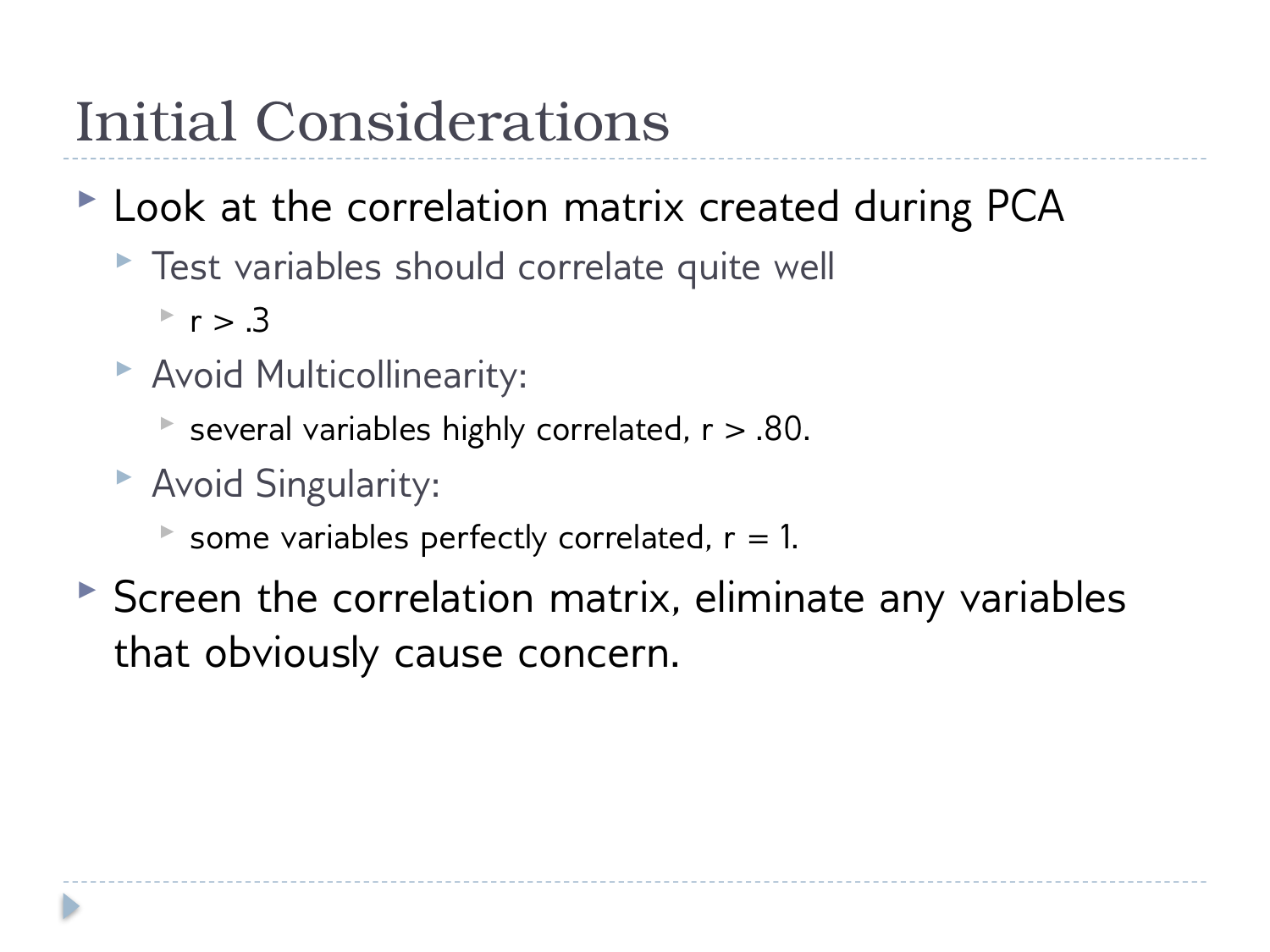

# Initial Considerations
Look at the correlation matrix created during PCA
Test variables should correlate quite well
r > .3
Avoid Multicollinearity:
several variables highly correlated, r > .80.
Avoid Singularity:
some variables perfectly correlated, r = 1.
Screen the correlation matrix, eliminate any variables that obviously cause concern.